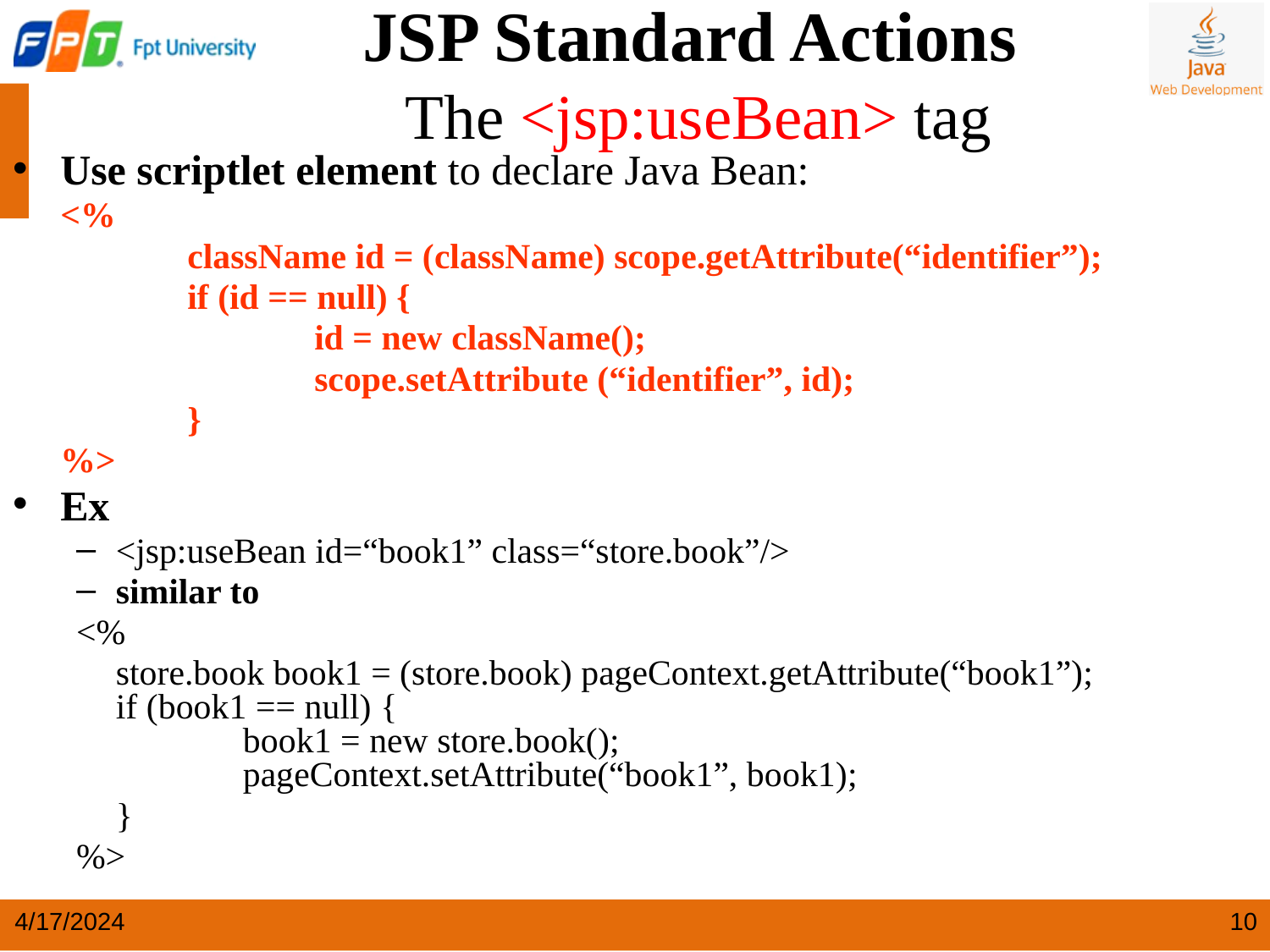

JSP Standard Actions
The <jsp:useBean> tag
Use scriptlet element to declare Java Bean:
	<%
		className id = (className) scope.getAttribute(“identifier”);
		if (id == null) {
			id = new className();
			scope.setAttribute (“identifier”, id);
		}
	%>
Ex
<jsp:useBean id=“book1” class=“store.book”/>
similar to
<%
	store.book book1 = (store.book) pageContext.getAttribute(“book1”);
if (book1 == null) {
	book1 = new store.book();
	pageContext.setAttribute(“book1”, book1);
	}
%>
4/17/2024
10